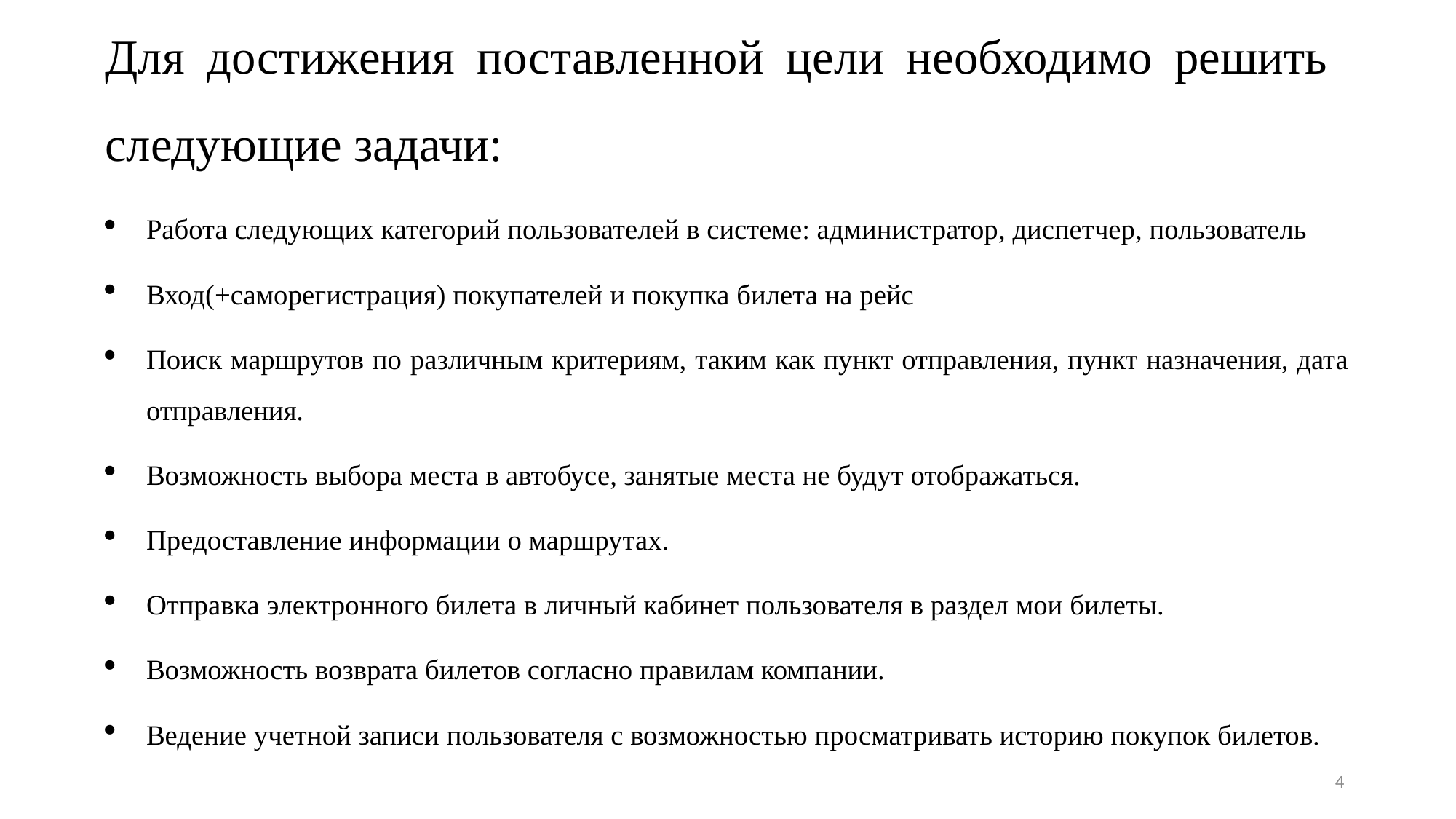

# Для достижения поставленной цели необходимо решить следующие задачи:
Работа следующих категорий пользователей в системе: администратор, диспетчер, пользователь
Вход(+саморегистрация) покупателей и покупка билета на рейс
Поиск маршрутов по различным критериям, таким как пункт отправления, пункт назначения, дата отправления.
Возможность выбора места в автобусе, занятые места не будут отображаться.
Предоставление информации о маршрутах.
Отправка электронного билета в личный кабинет пользователя в раздел мои билеты.
Возможность возврата билетов согласно правилам компании.
Ведение учетной записи пользователя с возможностью просматривать историю покупок билетов.
4